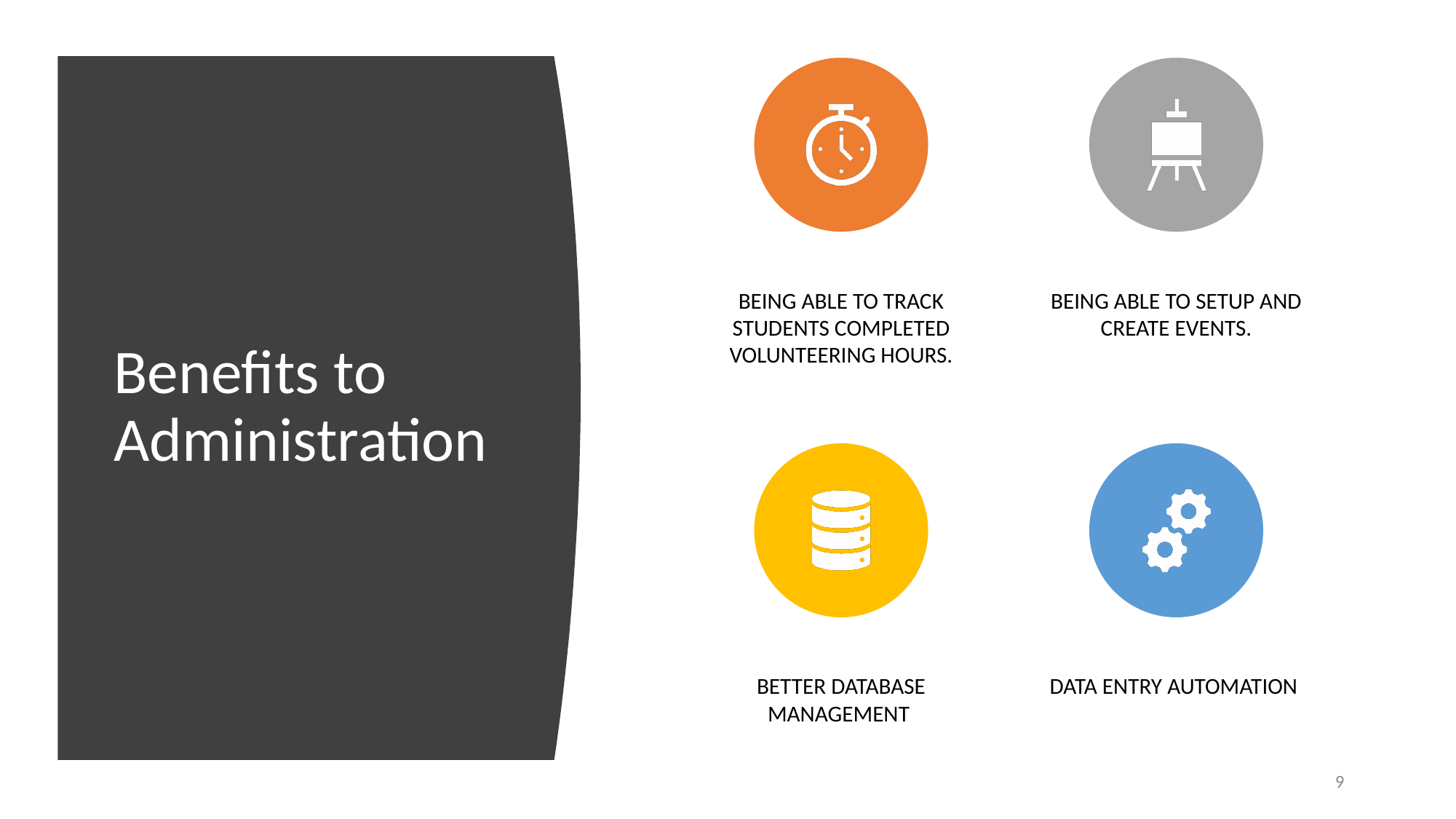

Being able to track students completed volunteering hours.
Being able to setup and create events.
Better database management
Data entry automation

# Benefits to Administration
9